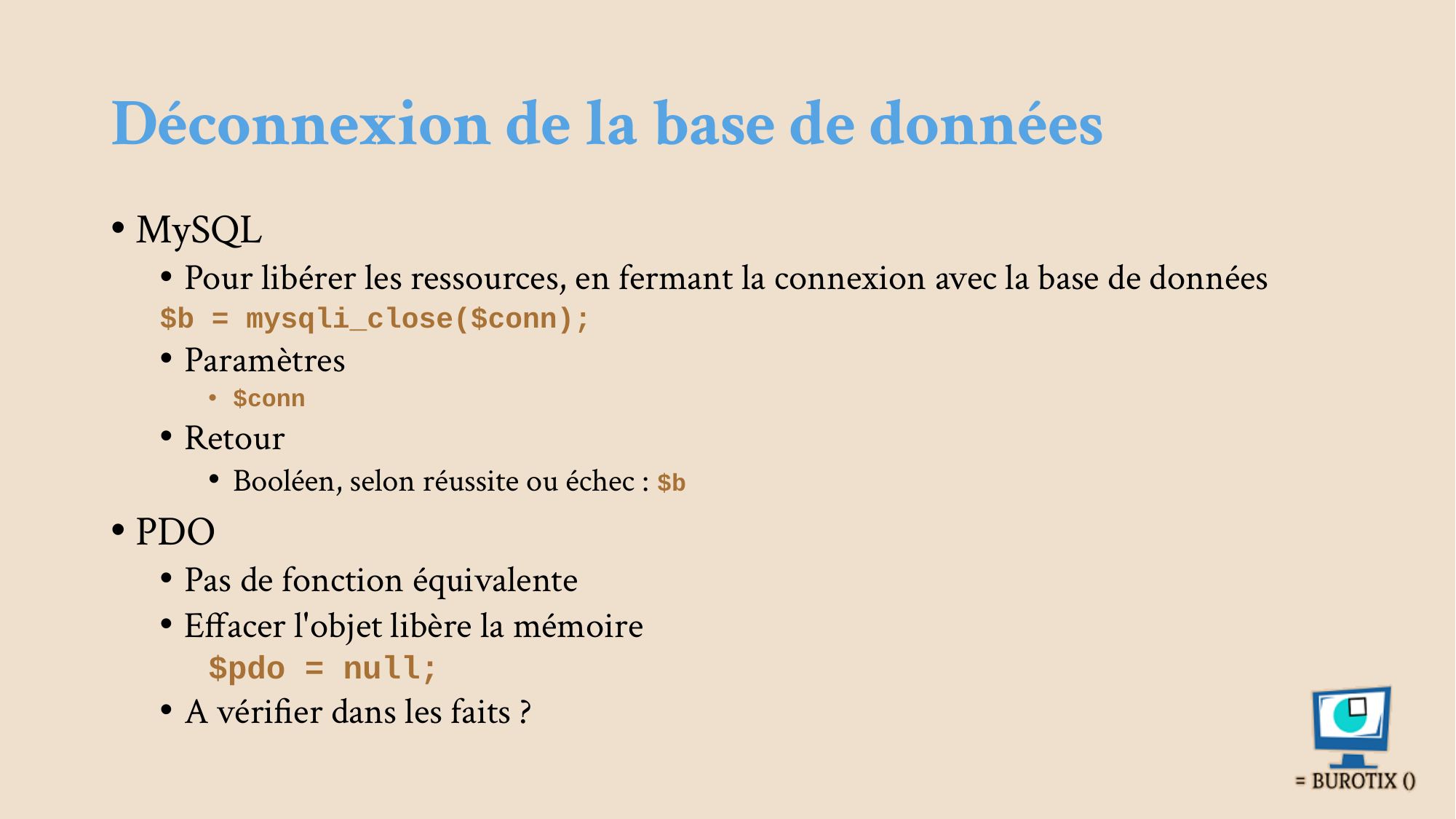

# Déconnexion de la base de données
MySQL
Pour libérer les ressources, en fermant la connexion avec la base de données
	$b = mysqli_close($conn);
Paramètres
$conn
Retour
Booléen, selon réussite ou échec : $b
PDO
Pas de fonction équivalente
Effacer l'objet libère la mémoire
$pdo = null;
A vérifier dans les faits ?